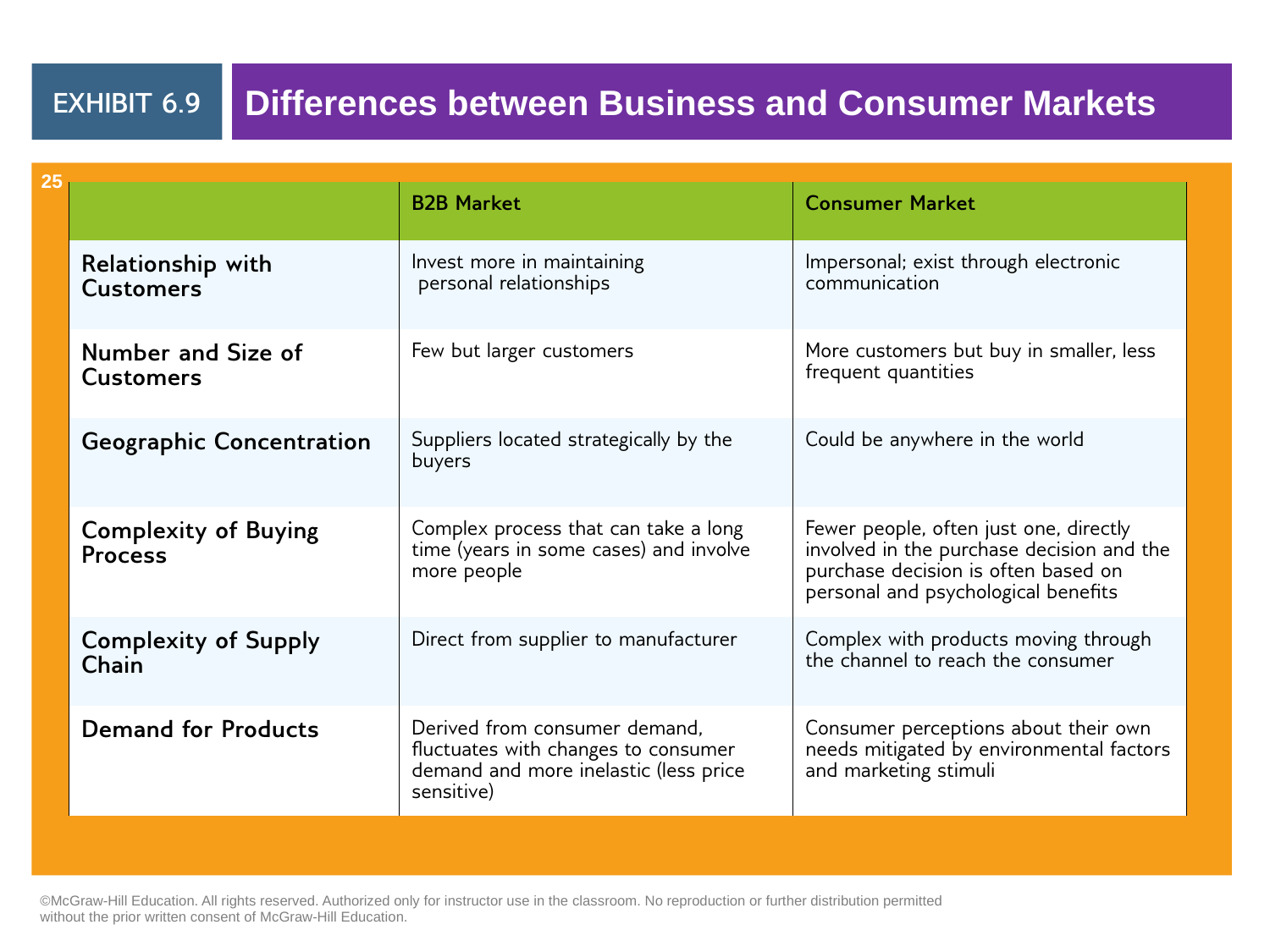

Exhibit 6.9
# Differences between Business and Consumer Markets

25
|  | B2B Market | Consumer Market |
| --- | --- | --- |
| Relationship with Customers | Invest more in maintaining personal relationships | Impersonal; exist through electronic communication |
| Number and Size of Customers | Few but larger customers | More customers but buy in smaller, less frequent quantities |
| Geographic Concentration | Suppliers located strategically by the buyers | Could be anywhere in the world |
| Complexity of Buying Process | Complex process that can take a long time (years in some cases) and involve more people | Fewer people, often just one, directly involved in the purchase decision and the purchase decision is often based on personal and psychological benefits |
| Complexity of Supply Chain | Direct from supplier to manufacturer | Complex with products moving through the channel to reach the consumer |
| Demand for Products | Derived from consumer demand, fluctuates with changes to consumer demand and more inelastic (less price sensitive) | Consumer perceptions about their own needs mitigated by environmental factors and marketing stimuli |
©McGraw-Hill Education. All rights reserved. Authorized only for instructor use in the classroom. No reproduction or further distribution permitted without the prior written consent of McGraw-Hill Education.